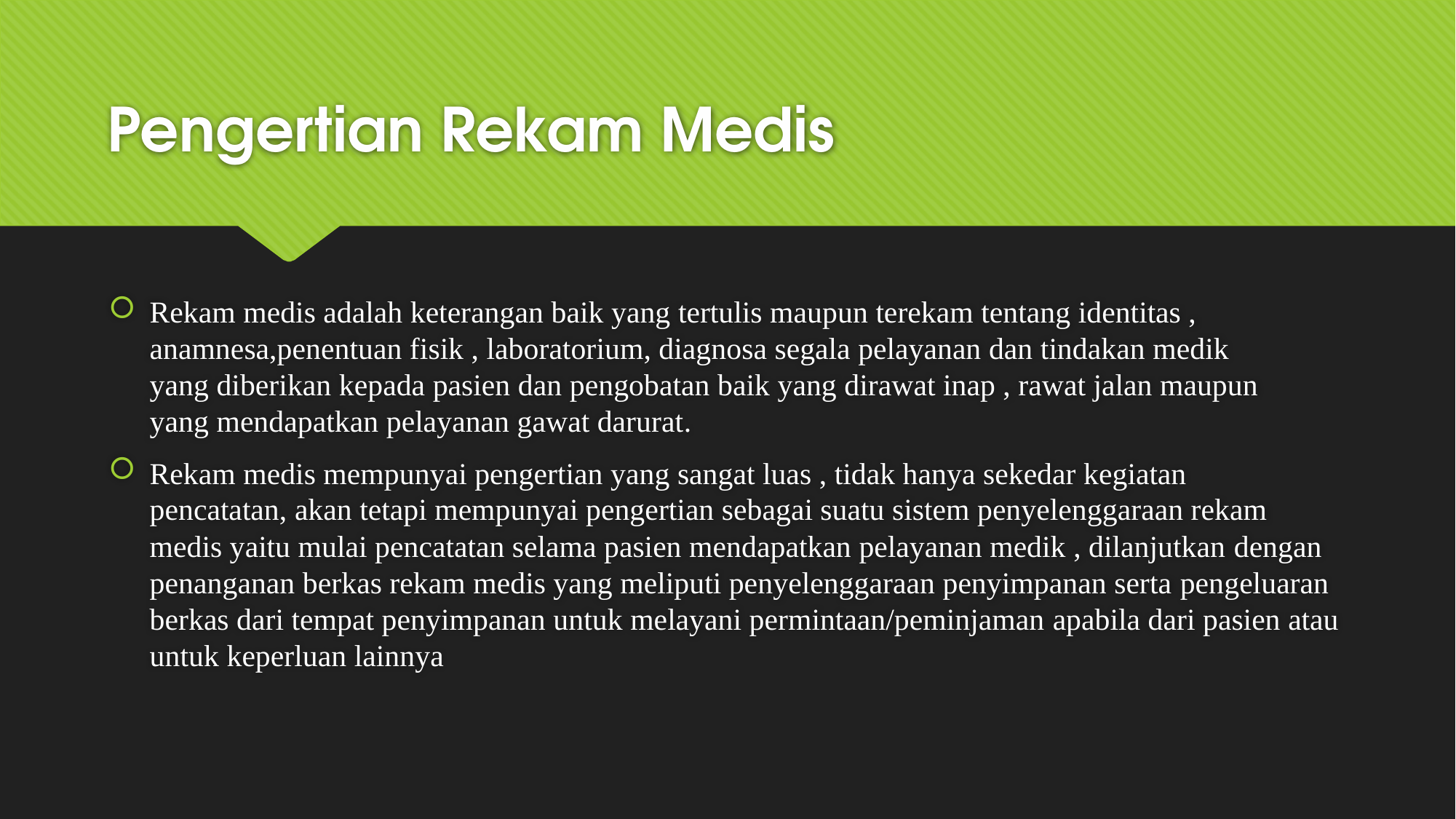

# Pengertian Rekam Medis
Rekam medis adalah keterangan baik yang tertulis maupun terekam tentang identitas ,
anamnesa,penentuan fisik , laboratorium, diagnosa segala pelayanan dan tindakan medik
yang diberikan kepada pasien dan pengobatan baik yang dirawat inap , rawat jalan maupun
yang mendapatkan pelayanan gawat darurat.
Rekam medis mempunyai pengertian yang sangat luas , tidak hanya sekedar kegiatan
pencatatan, akan tetapi mempunyai pengertian sebagai suatu sistem penyelenggaraan rekam medis yaitu mulai pencatatan selama pasien mendapatkan pelayanan medik , dilanjutkan dengan penanganan berkas rekam medis yang meliputi penyelenggaraan penyimpanan serta pengeluaran berkas dari tempat penyimpanan untuk melayani permintaan/peminjaman apabila dari pasien atau untuk keperluan lainnya